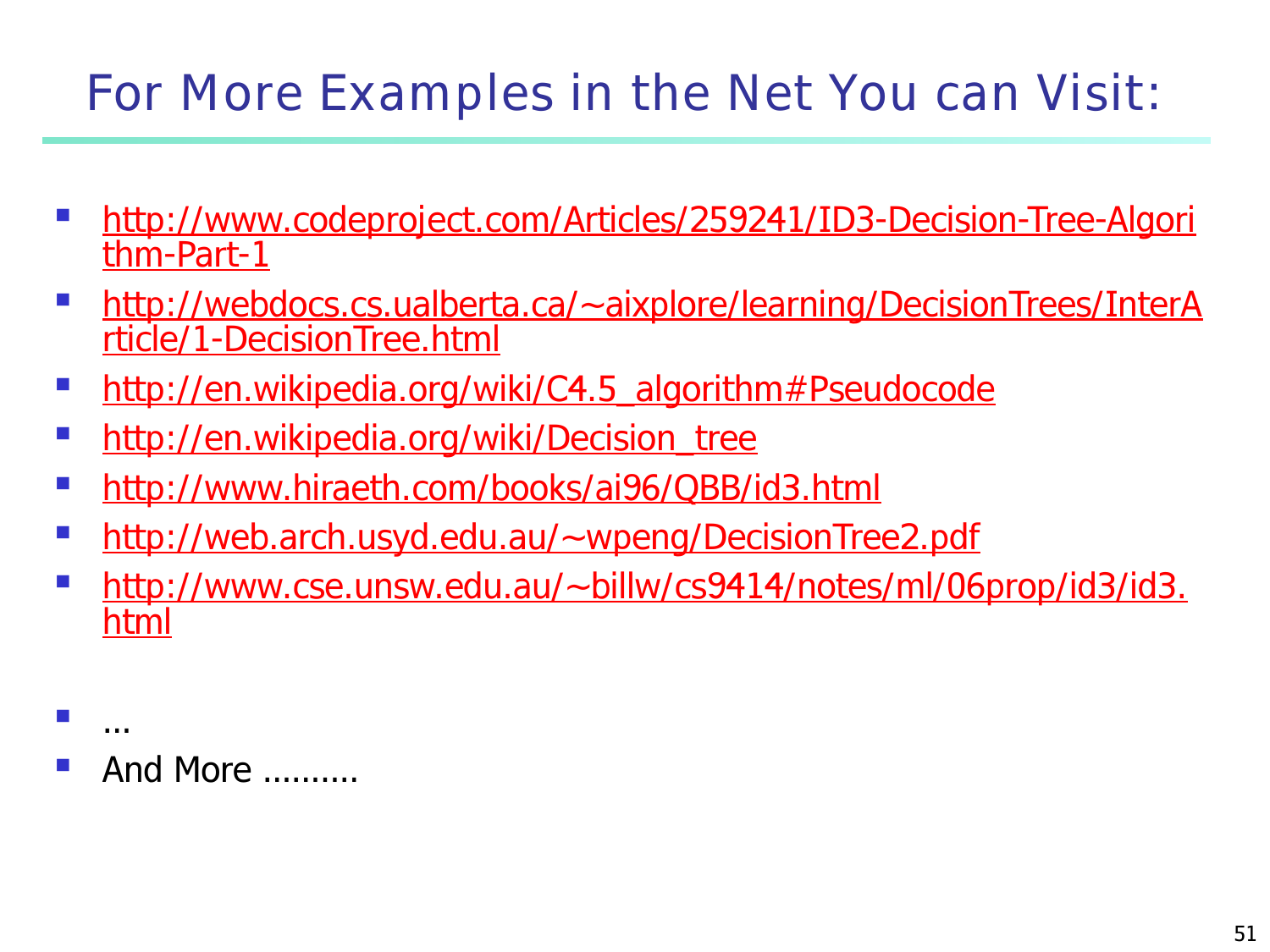

# For More Examples in the Net You can Visit:
http://www.codeproject.com/Articles/259241/ID3-Decision-Tree-Algorithm-Part-1
http://webdocs.cs.ualberta.ca/~aixplore/learning/DecisionTrees/InterArticle/1-DecisionTree.html
http://en.wikipedia.org/wiki/C4.5_algorithm#Pseudocode
http://en.wikipedia.org/wiki/Decision_tree
http://www.hiraeth.com/books/ai96/QBB/id3.html
http://web.arch.usyd.edu.au/~wpeng/DecisionTree2.pdf
http://www.cse.unsw.edu.au/~billw/cs9414/notes/ml/06prop/id3/id3.html

…
And More ……….

51